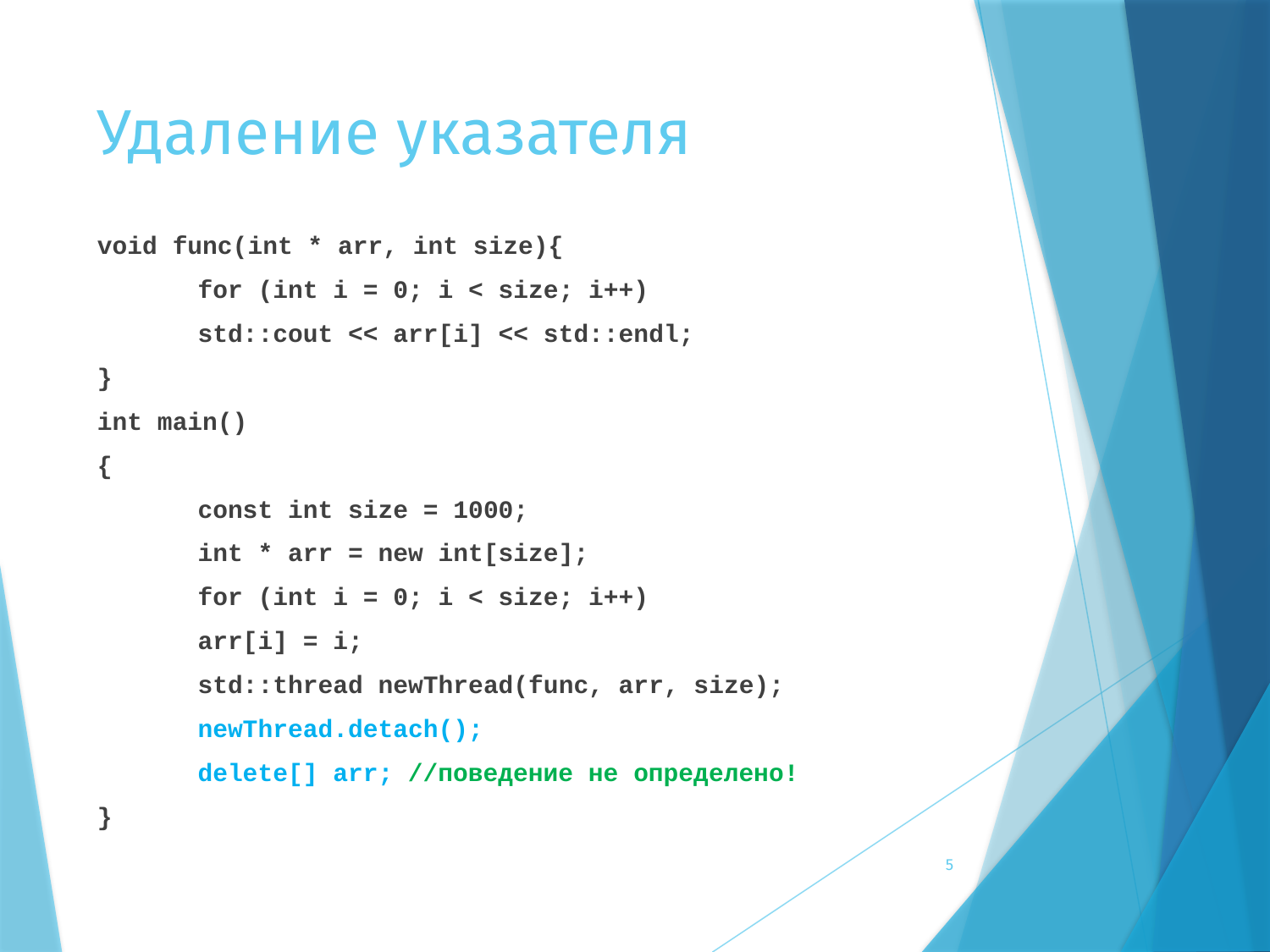

# Удаление указателя
void func(int * arr, int size){
	for (int i = 0; i < size; i++)
		std::cout << arr[i] << std::endl;
}
int main()
{
	const int size = 1000;
	int * arr = new int[size];
	for (int i = 0; i < size; i++)
		arr[i] = i;
	std::thread newThread(func, arr, size);
	newThread.detach();
	delete[] arr; //поведение не определено!
}
5